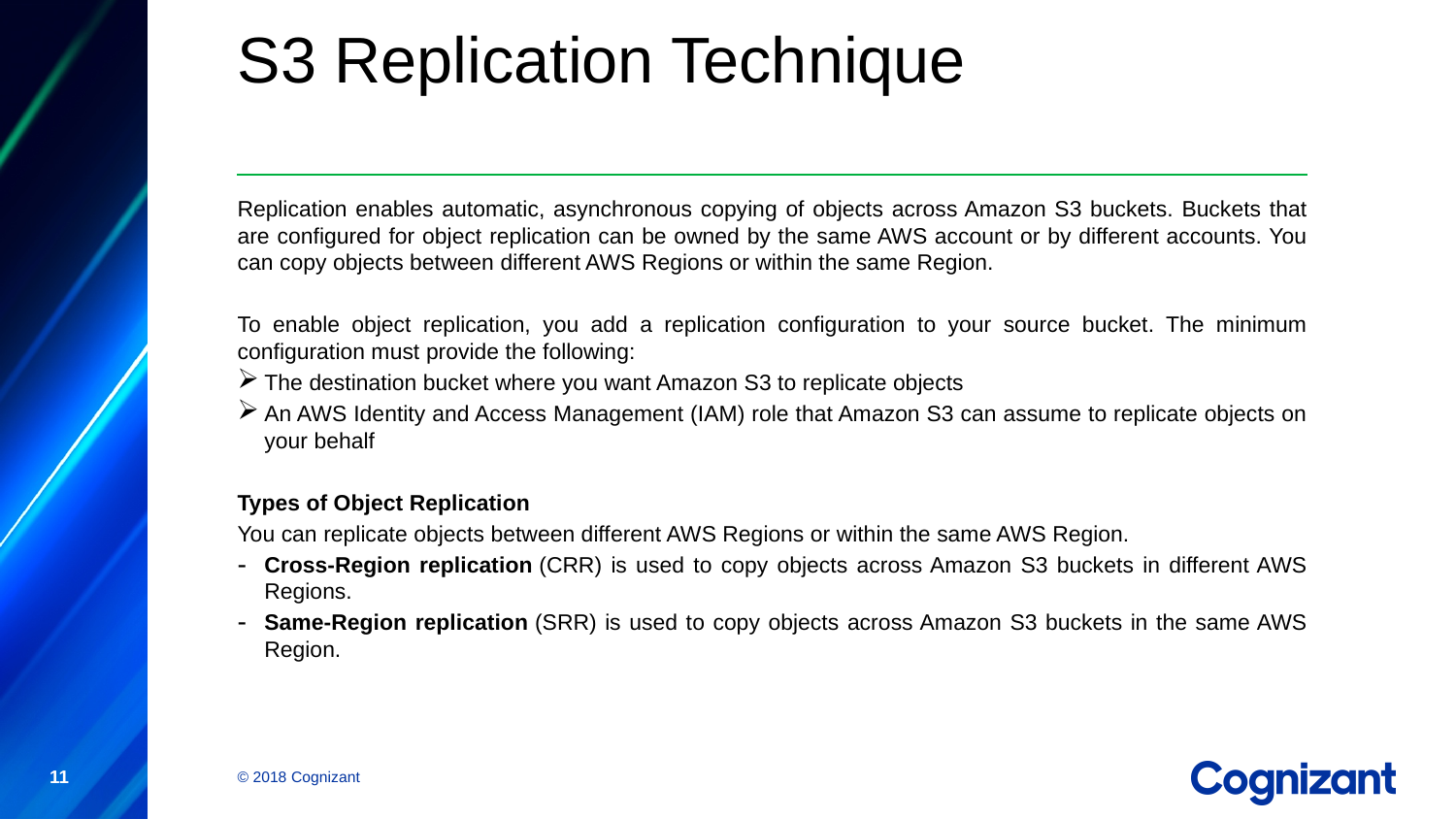

S3 Replication Technique
Replication enables automatic, asynchronous copying of objects across Amazon S3 buckets. Buckets that are configured for object replication can be owned by the same AWS account or by different accounts. You can copy objects between different AWS Regions or within the same Region.

To enable object replication, you add a replication configuration to your source bucket. The minimum configuration must provide the following:
The destination bucket where you want Amazon S3 to replicate objects
An AWS Identity and Access Management (IAM) role that Amazon S3 can assume to replicate objects on your behalf

Types of Object Replication
You can replicate objects between different AWS Regions or within the same AWS Region.
Cross-Region replication (CRR) is used to copy objects across Amazon S3 buckets in different AWS Regions.
Same-Region replication (SRR) is used to copy objects across Amazon S3 buckets in the same AWS Region.

11
© 2018 Cognizant